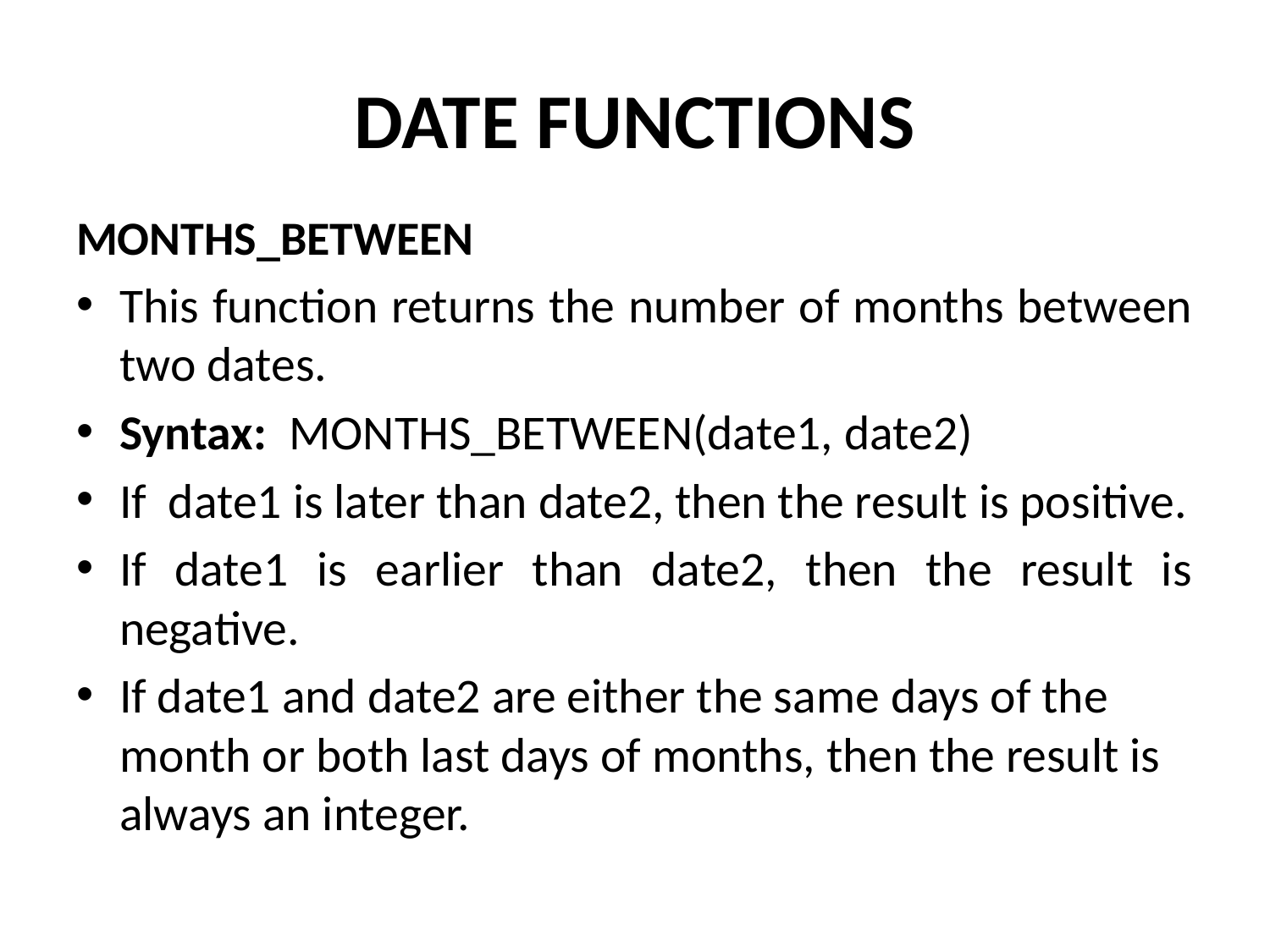

# DATE FUNCTIONS
MONTHS_BETWEEN
This function returns the number of months between two dates.
Syntax:  MONTHS_BETWEEN(date1, date2)
If  date1 is later than date2, then the result is positive.
If date1 is earlier than date2, then the result is negative.
If date1 and date2 are either the same days of the month or both last days of months, then the result is always an integer.